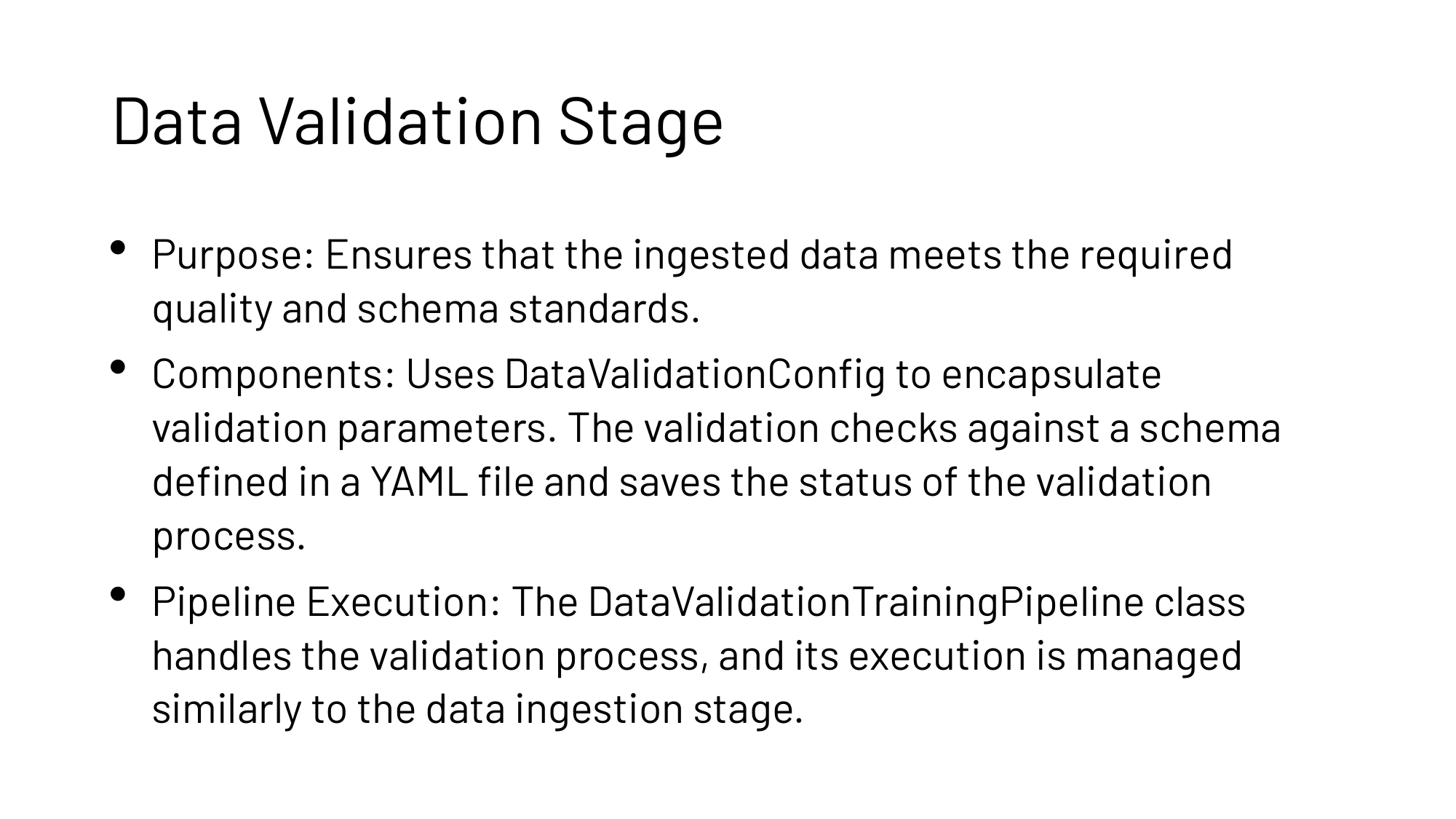

# Data Validation Stage
Purpose: Ensures that the ingested data meets the required quality and schema standards.
Components: Uses DataValidationConfig to encapsulate validation parameters. The validation checks against a schema defined in a YAML file and saves the status of the validation process.
Pipeline Execution: The DataValidationTrainingPipeline class handles the validation process, and its execution is managed similarly to the data ingestion stage.